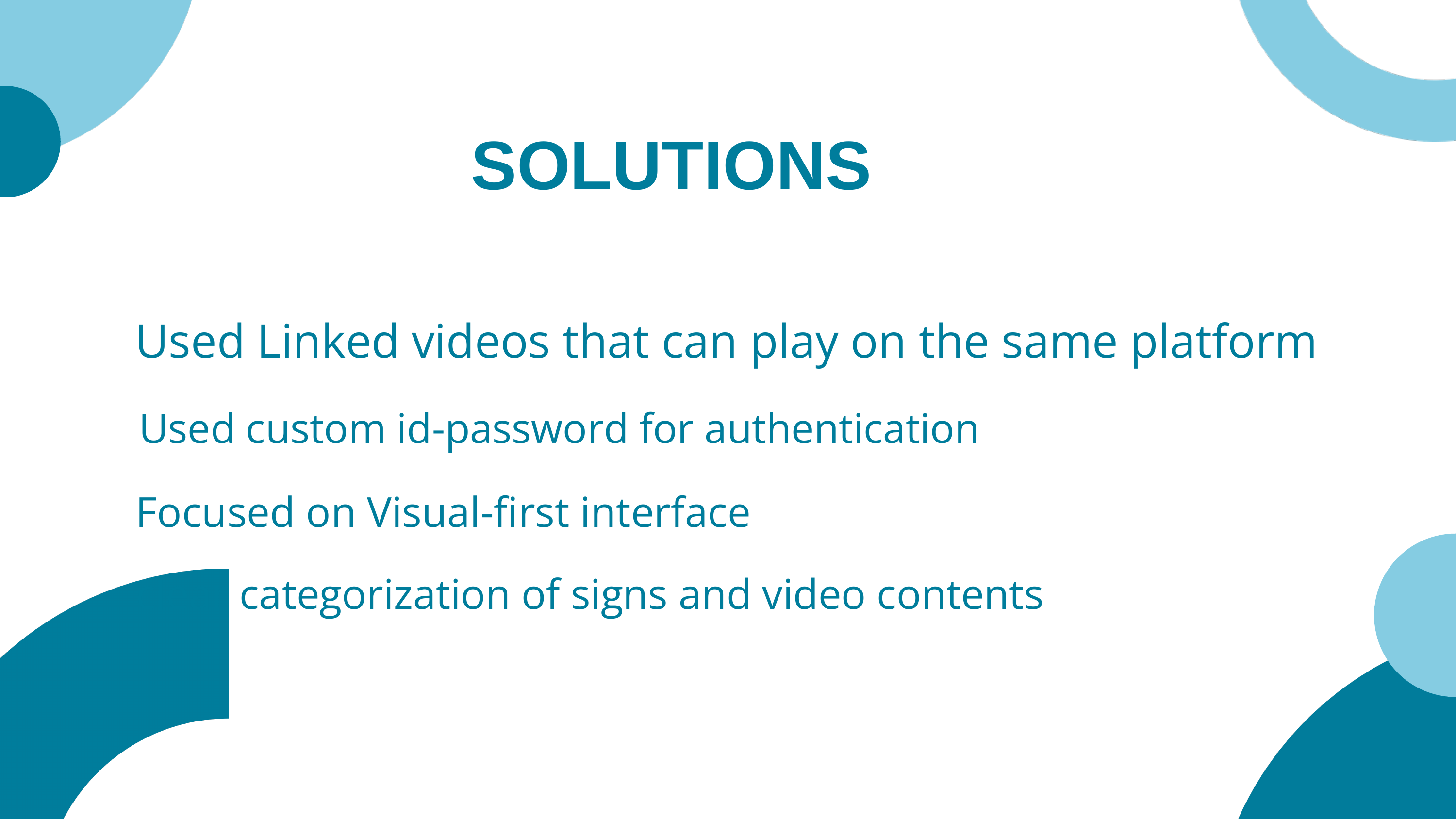

SOLUTIONS
Used Linked videos that can play on the same platform
Used custom id-password for authentication
Focused on Visual-first interface

clear categorization of signs and video contents